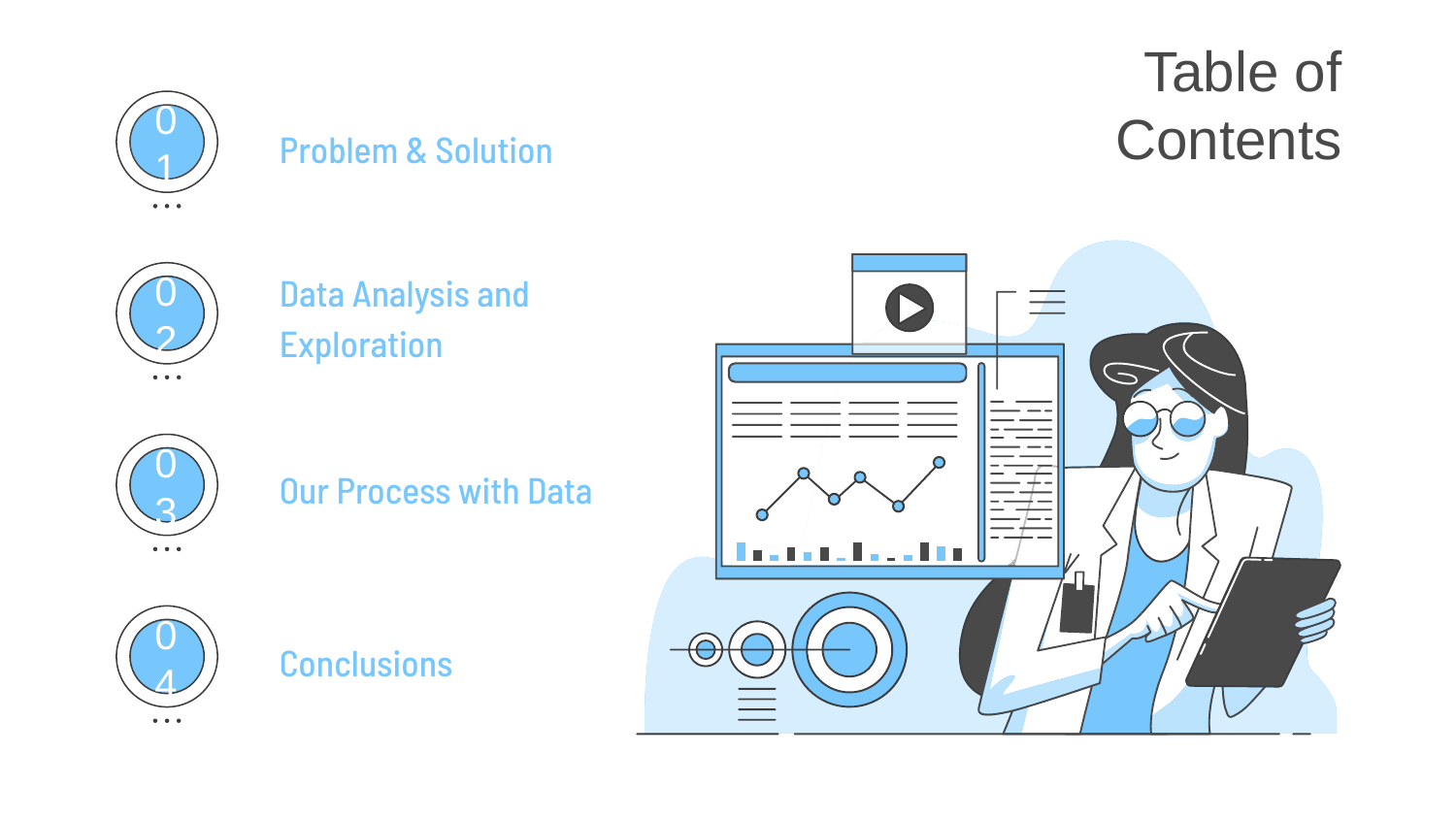

# Table of Contents

Problem & Solution
01

Data Analysis and Exploration

02

Our Process with Data
03

Conclusions
04